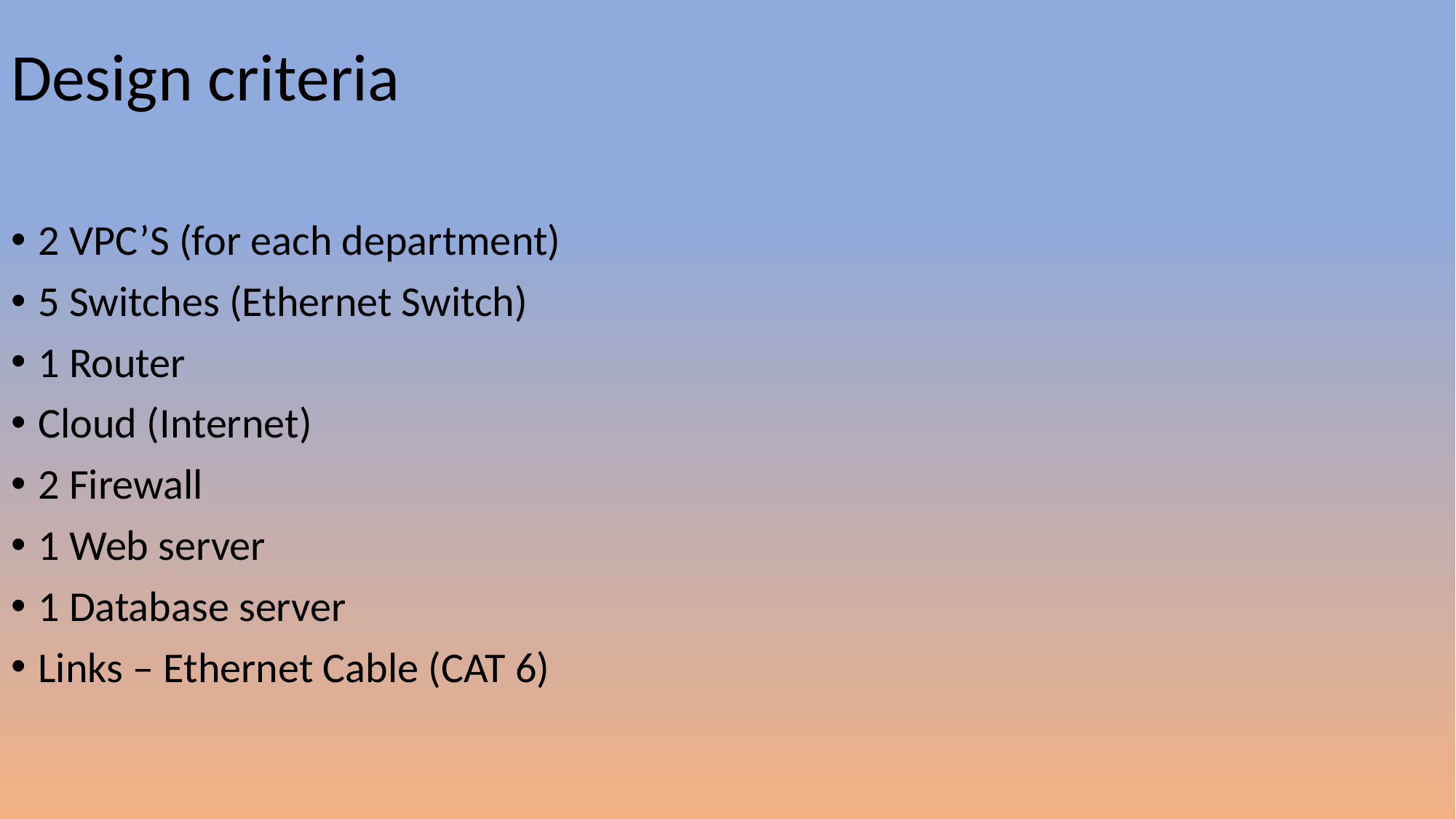

# Design criteria
2 VPC’S (for each department)
5 Switches (Ethernet Switch)
1 Router
Cloud (Internet)
2 Firewall
1 Web server
1 Database server
Links – Ethernet Cable (CAT 6)